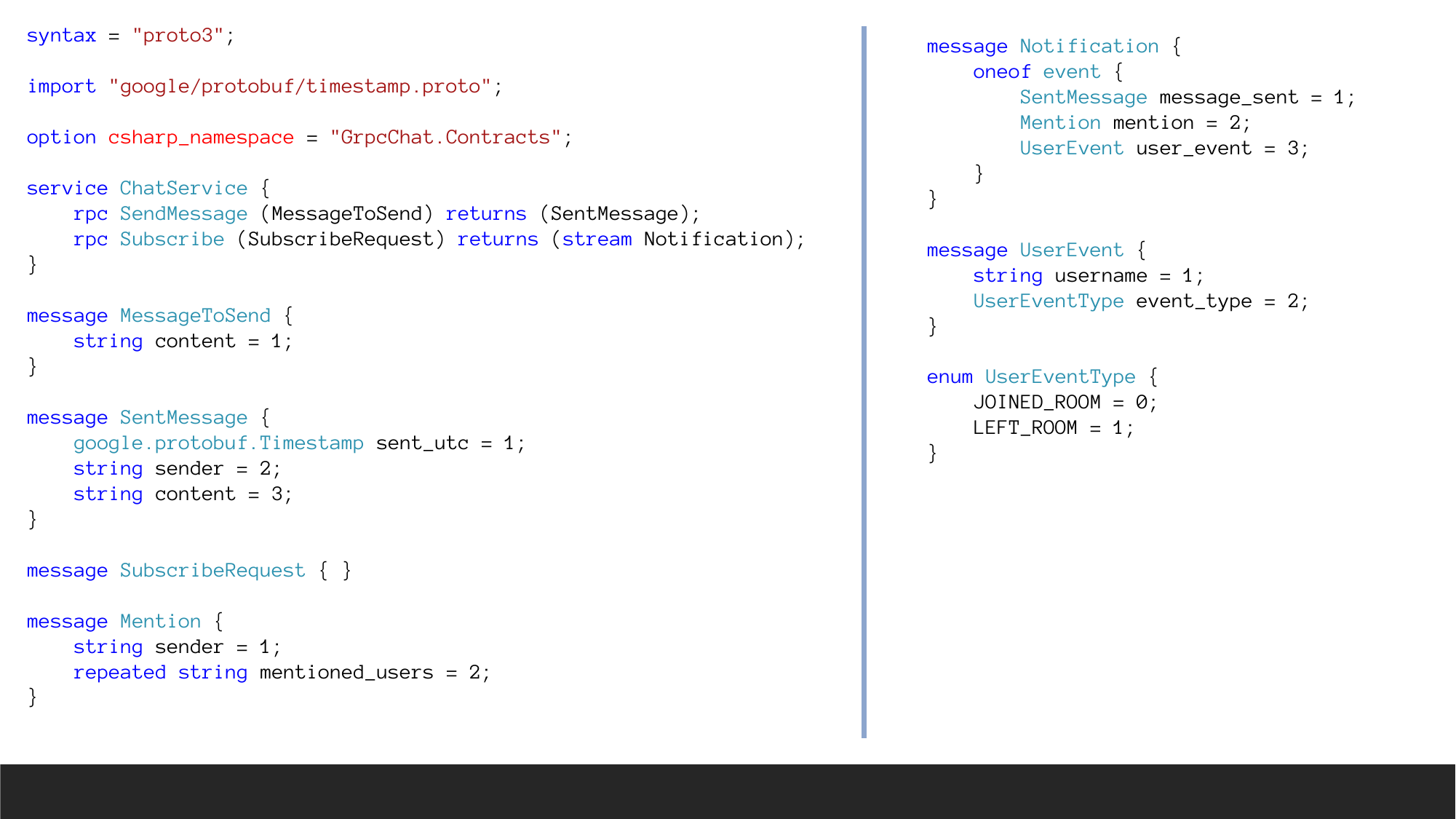

syntax = "proto3";

import "google/protobuf/timestamp.proto";

option csharp_namespace = "GrpcChat.Contracts";

service ChatService {
    rpc SendMessage (MessageToSend) returns (SentMessage);
    rpc Subscribe (SubscribeRequest) returns (stream Notification);
}

message MessageToSend {
    string content = 1;
}

message SentMessage {
    google.protobuf.Timestamp sent_utc = 1;
    string sender = 2;
    string content = 3;
}

message SubscribeRequest { }

message Mention {
    string sender = 1;
    repeated string mentioned_users = 2;
}

message Notification {
    oneof event {
        SentMessage message_sent = 1;
        Mention mention = 2;
        UserEvent user_event = 3;
    }
}

message UserEvent {
    string username = 1;
    UserEventType event_type = 2;
}

enum UserEventType {
    JOINED_ROOM = 0;
    LEFT_ROOM = 1;
}